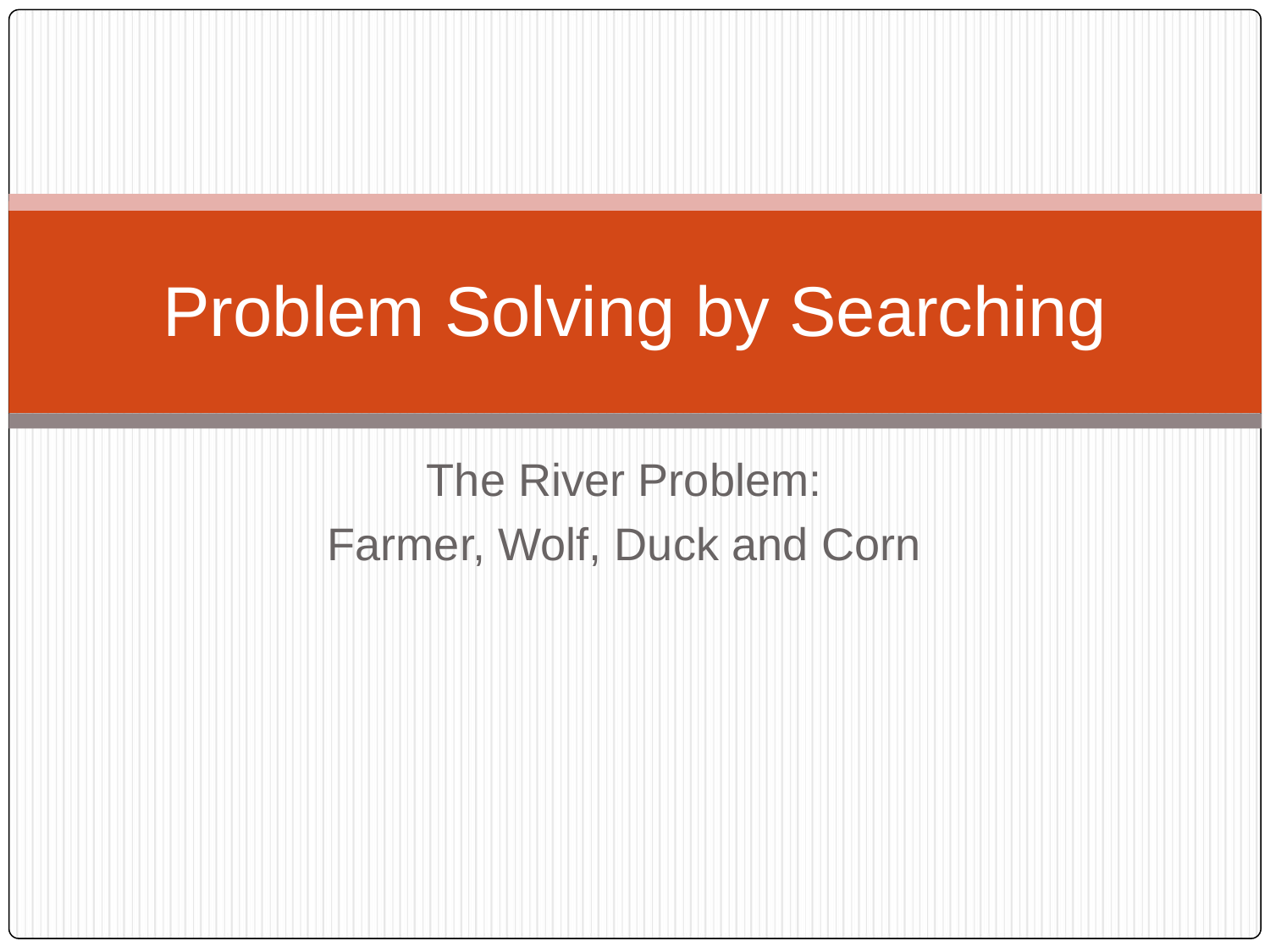

# Problem Solving by Searching
The River Problem:
Farmer, Wolf, Duck and Corn